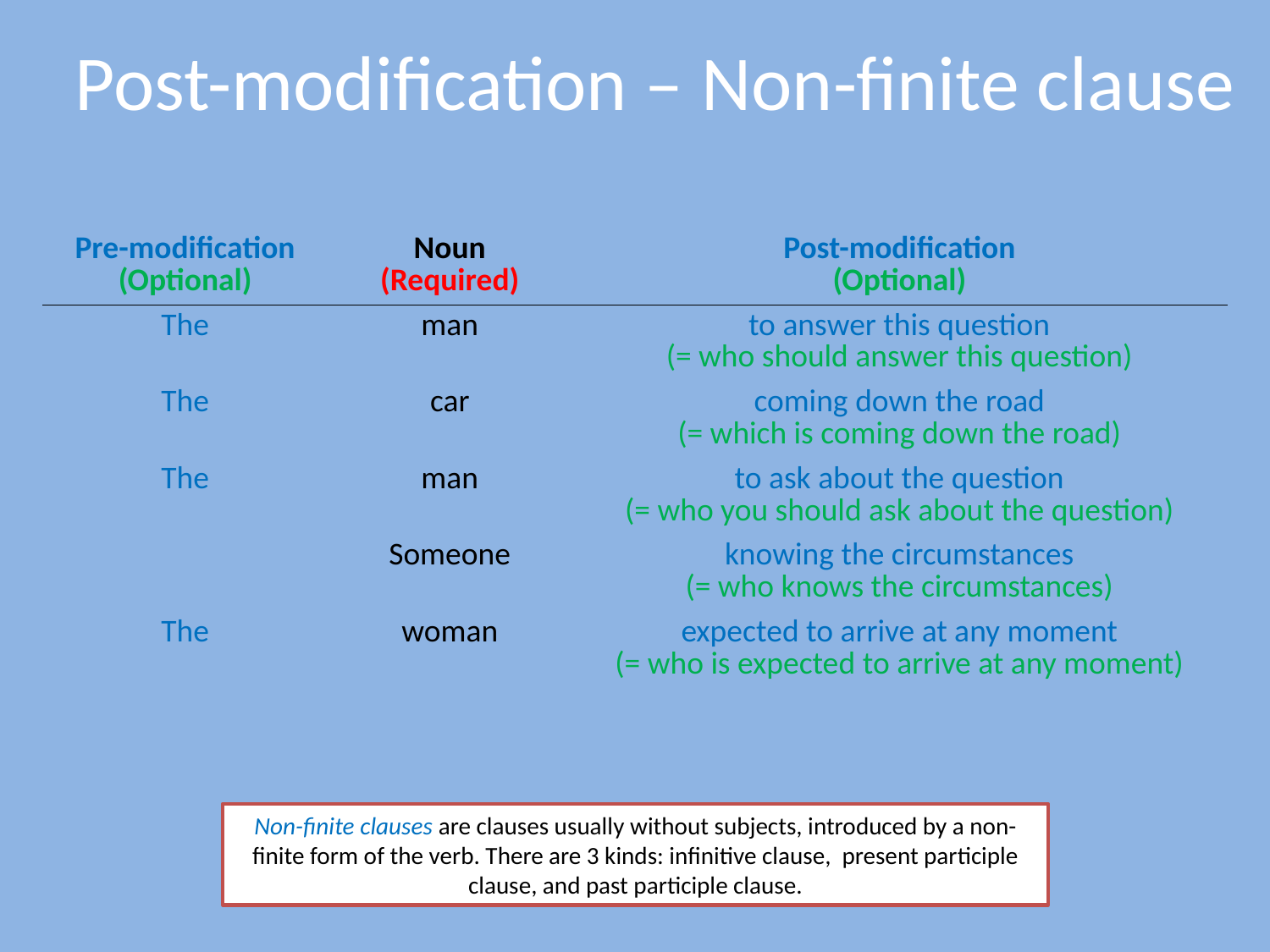

# Post-modification – Non-finite clause
| Pre-modification (Optional) | Noun (Required) | Post-modification (Optional) |
| --- | --- | --- |
| The | man | to answer this question (= who should answer this question) |
| The | car | coming down the road (= which is coming down the road) |
| The | man | to ask about the question (= who you should ask about the question) |
|  | Someone | knowing the circumstances (= who knows the circumstances) |
| The | woman | expected to arrive at any moment (= who is expected to arrive at any moment) |
Non-finite clauses are clauses usually without subjects, introduced by a non-finite form of the verb. There are 3 kinds: infinitive clause,  present participle clause, and past participle clause.